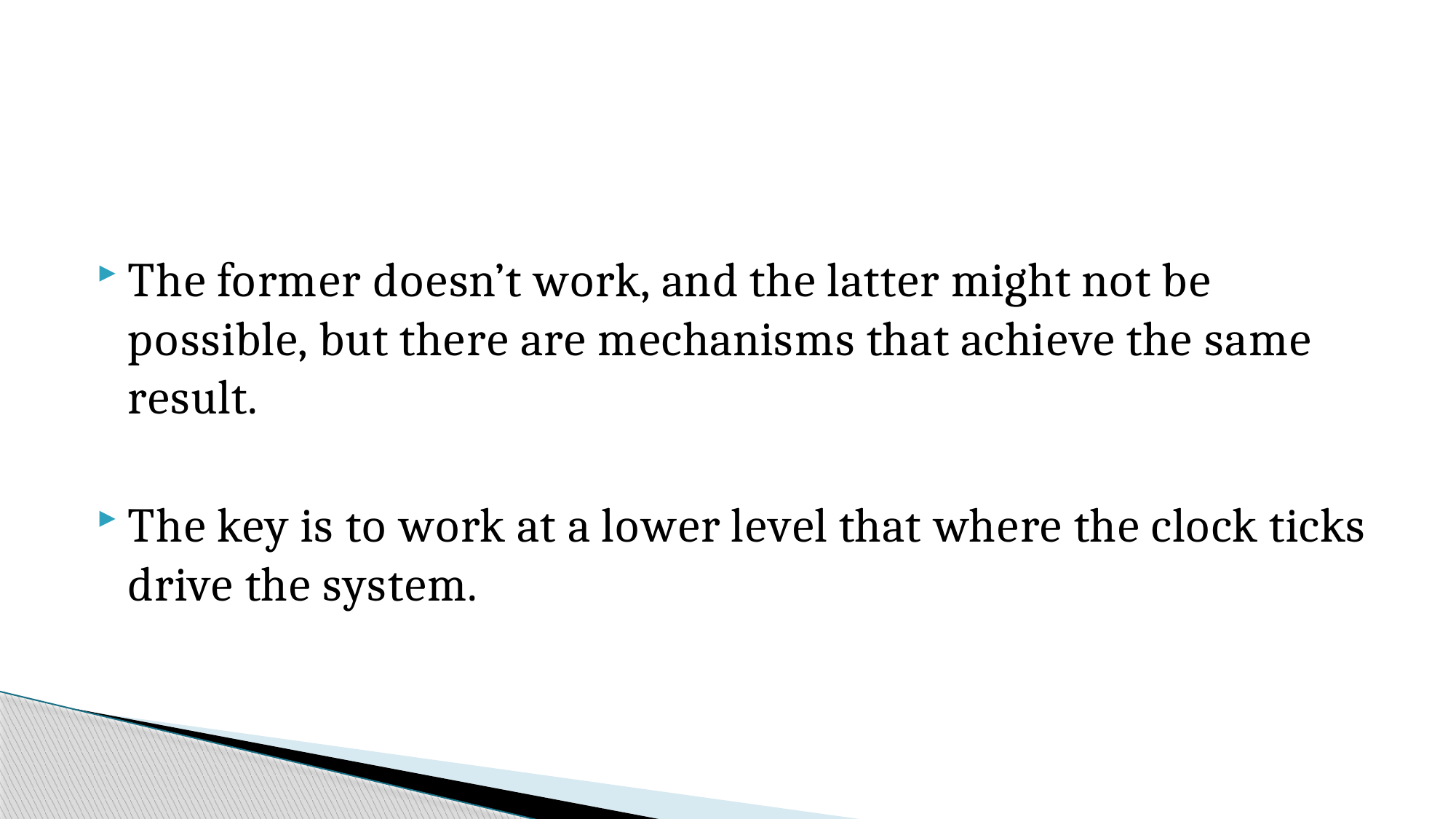

#

The former doesn’t work, and the latter might not be possible, but there are mechanisms that achieve the same result.

The key is to work at a lower level that where the clock ticks drive the system.